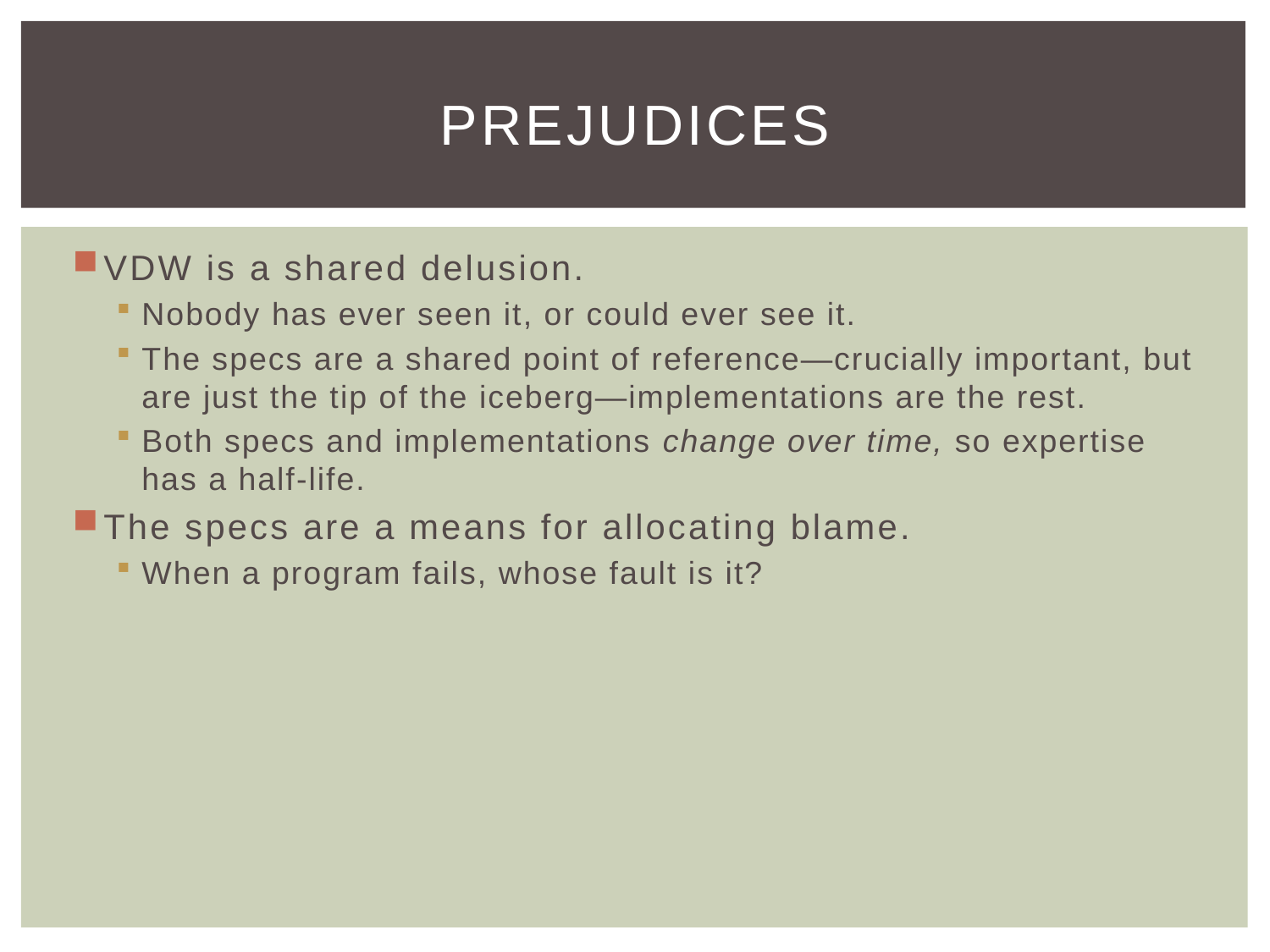

# Prejudices
VDW is a shared delusion.
Nobody has ever seen it, or could ever see it.
The specs are a shared point of reference—crucially important, but are just the tip of the iceberg—implementations are the rest.
Both specs and implementations change over time, so expertise has a half-life.
The specs are a means for allocating blame.
When a program fails, whose fault is it?